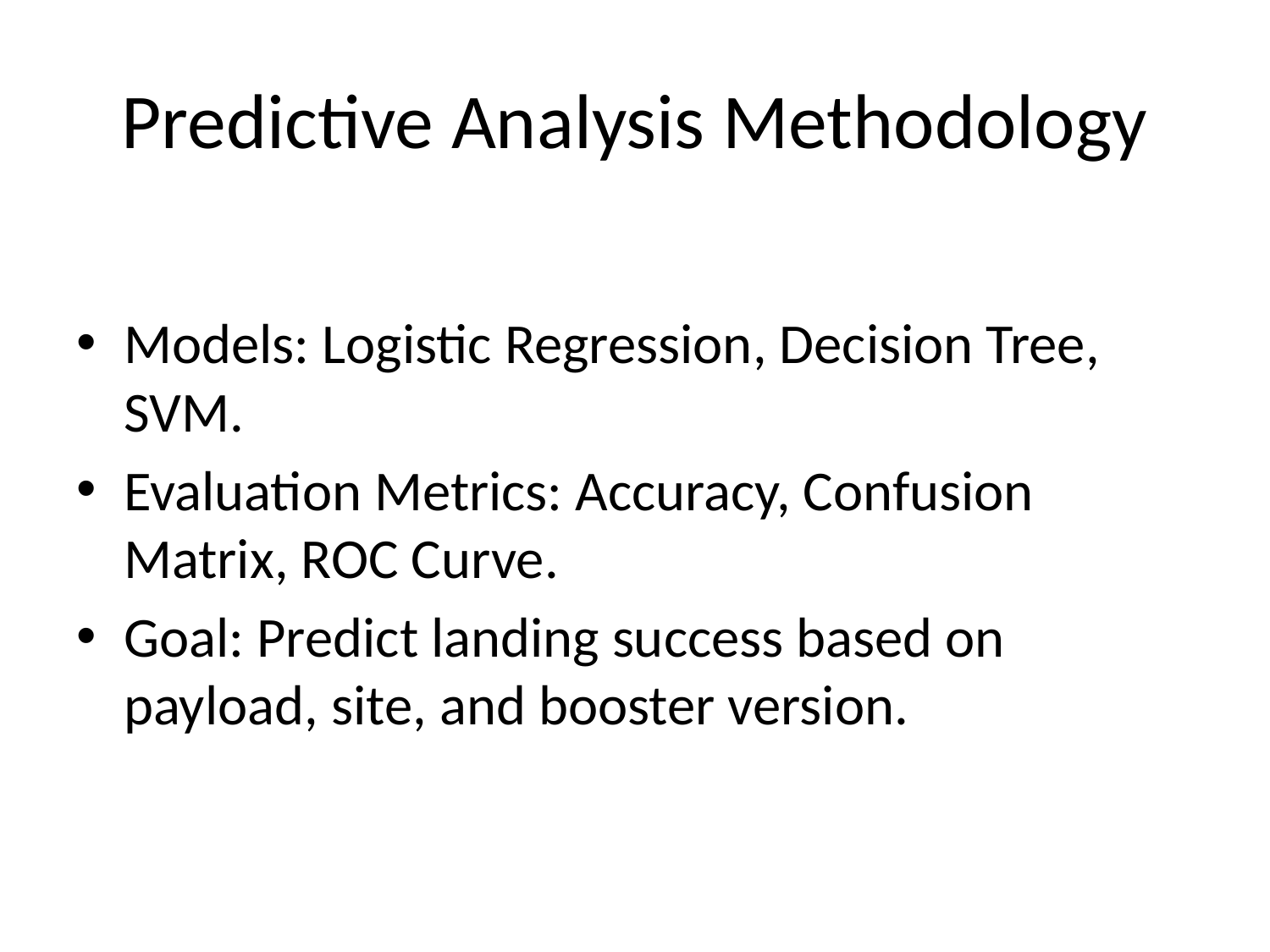

# Predictive Analysis Methodology

Models: Logistic Regression, Decision Tree, SVM.
Evaluation Metrics: Accuracy, Confusion Matrix, ROC Curve.
Goal: Predict landing success based on payload, site, and booster version.